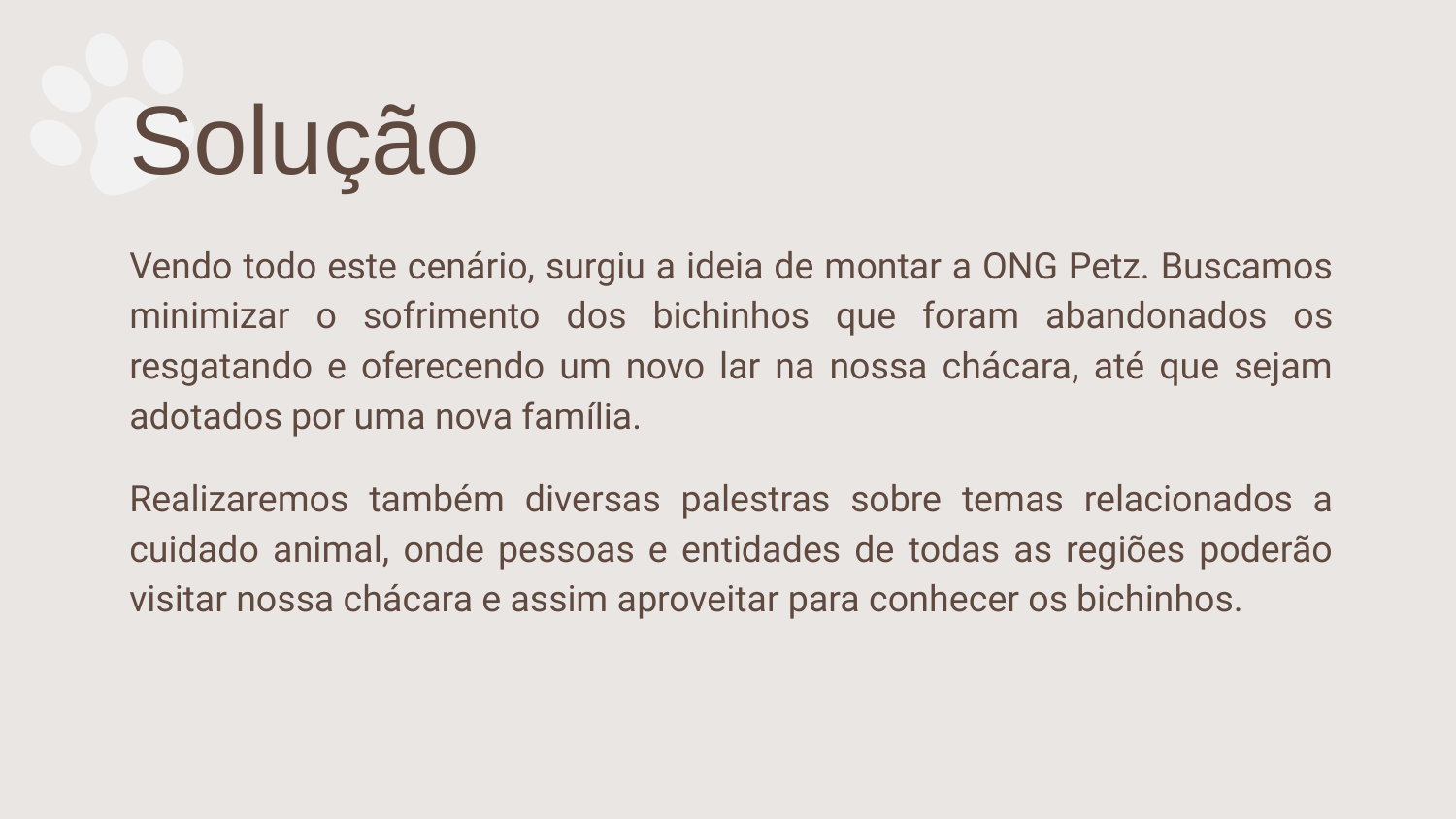

# Solução
Vendo todo este cenário, surgiu a ideia de montar a ONG Petz. Buscamos minimizar o sofrimento dos bichinhos que foram abandonados os resgatando e oferecendo um novo lar na nossa chácara, até que sejam adotados por uma nova família.
Realizaremos também diversas palestras sobre temas relacionados a cuidado animal, onde pessoas e entidades de todas as regiões poderão visitar nossa chácara e assim aproveitar para conhecer os bichinhos.